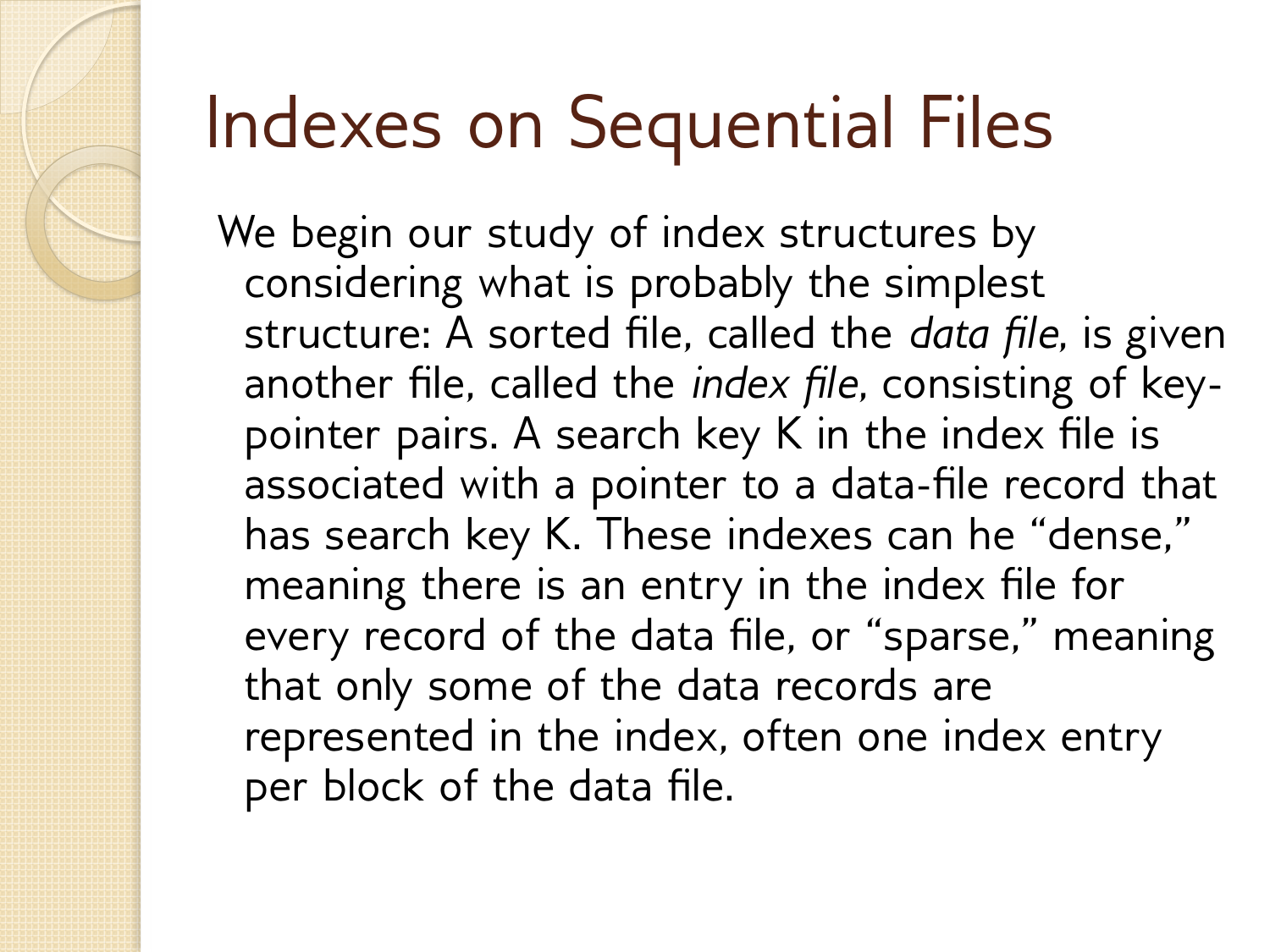

# Indexes on Sequential Files
We begin our study of index structures by considering what is probably the simplest structure: A sorted file, called the data file, is given another file, called the index file, consisting of key-pointer pairs. A search key K in the index file is associated with a pointer to a data-file record that has search key K. These indexes can he “dense,” meaning there is an entry in the index file for every record of the data file, or “sparse,” meaning that only some of the data records are represented in the index, often one index entry per block of the data file.